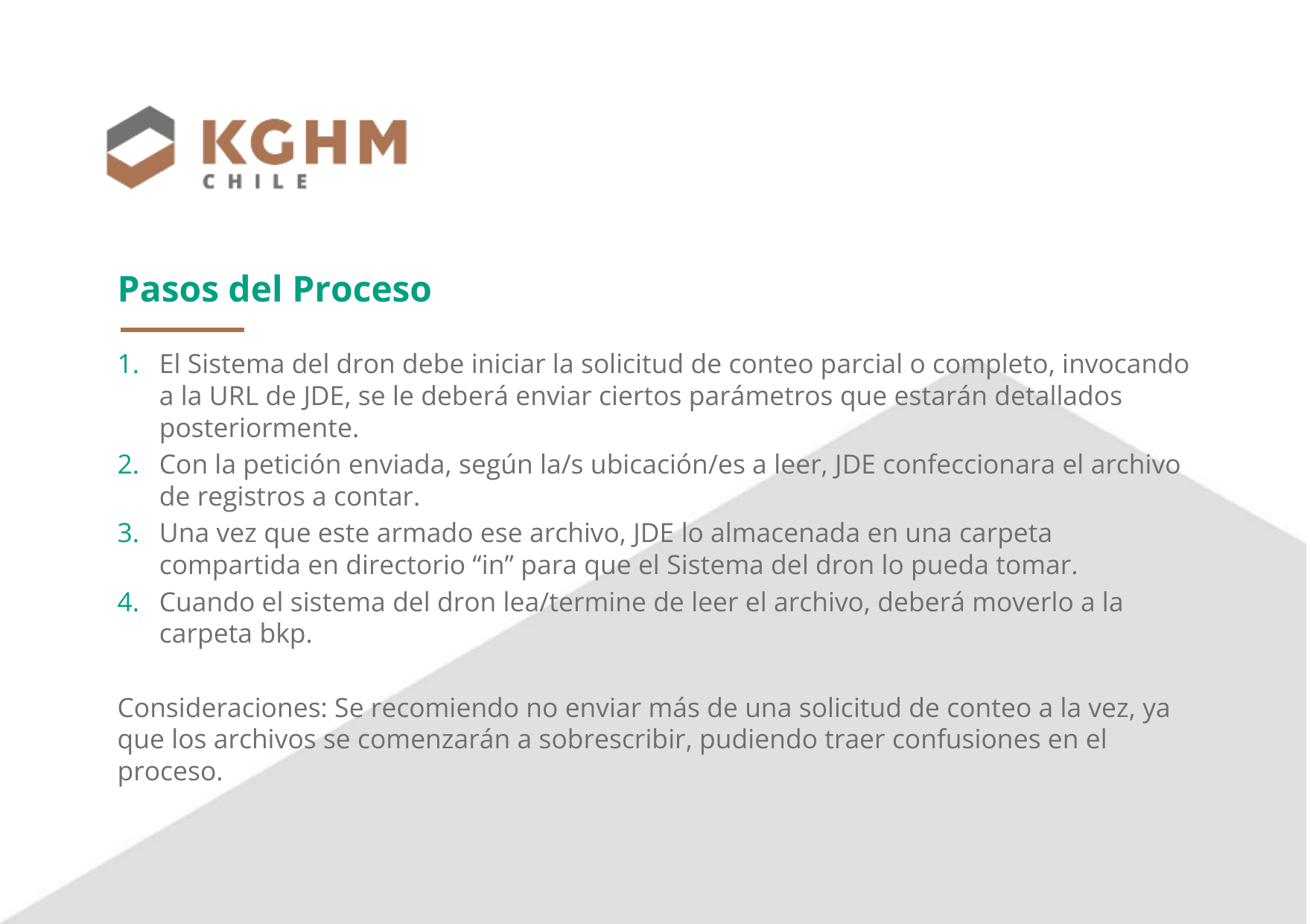

# Pasos del Proceso
El Sistema del dron debe iniciar la solicitud de conteo parcial o completo, invocando a la URL de JDE, se le deberá enviar ciertos parámetros que estarán detallados posteriormente.
Con la petición enviada, según la/s ubicación/es a leer, JDE confeccionara el archivo de registros a contar.
Una vez que este armado ese archivo, JDE lo almacenada en una carpeta compartida en directorio “in” para que el Sistema del dron lo pueda tomar.
Cuando el sistema del dron lea/termine de leer el archivo, deberá moverlo a la carpeta bkp.

Consideraciones: Se recomiendo no enviar más de una solicitud de conteo a la vez, ya que los archivos se comenzarán a sobrescribir, pudiendo traer confusiones en el proceso.